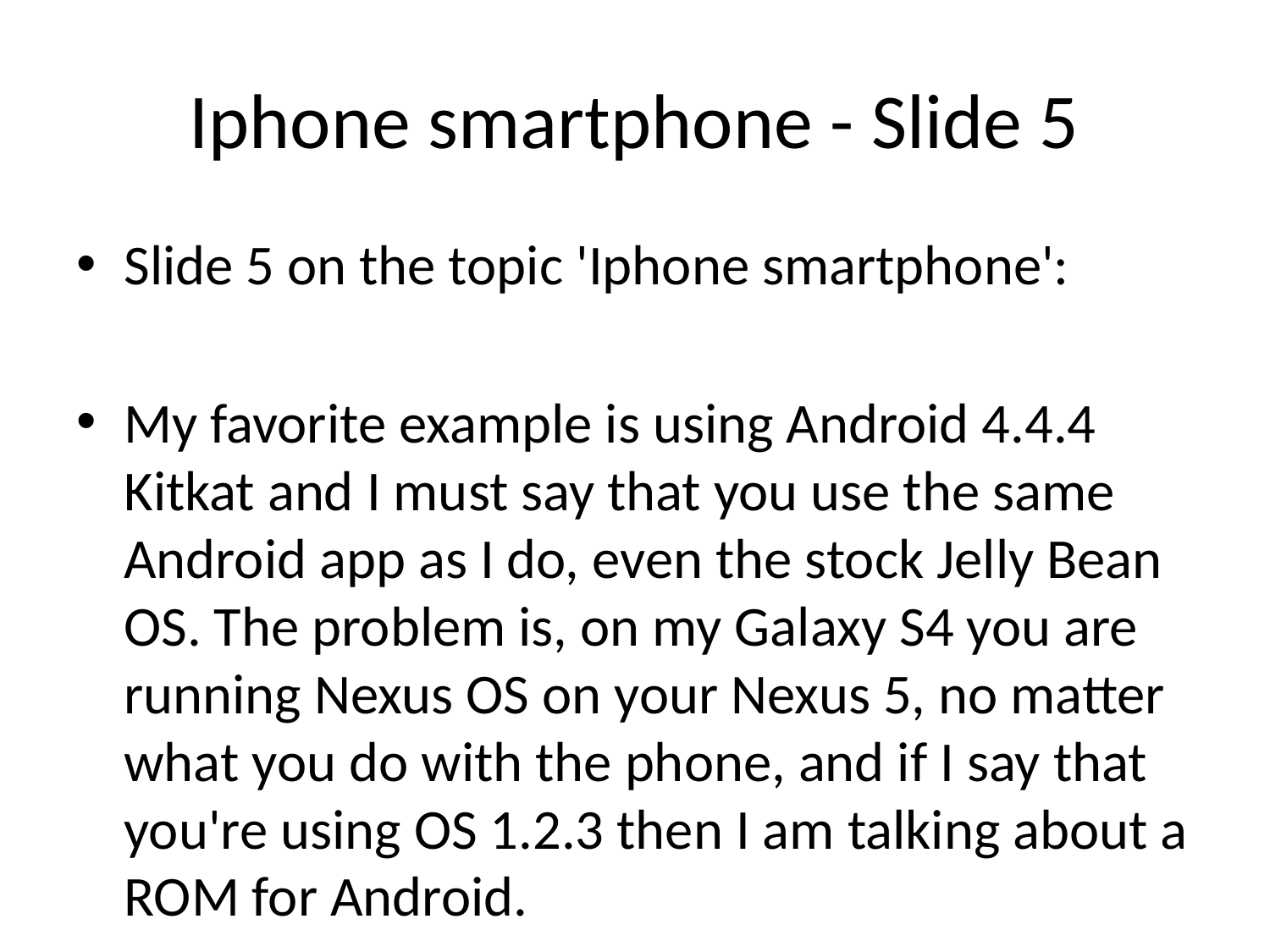

# Iphone smartphone - Slide 5
Slide 5 on the topic 'Iphone smartphone':

My favorite example is using Android 4.4.4 Kitkat and I must say that you use the same Android app as I do, even the stock Jelly Bean OS. The problem is, on my Galaxy S4 you are running Nexus OS on your Nexus 5, no matter what you do with the phone, and if I say that you're using OS 1.2.3 then I am talking about a ROM for Android.